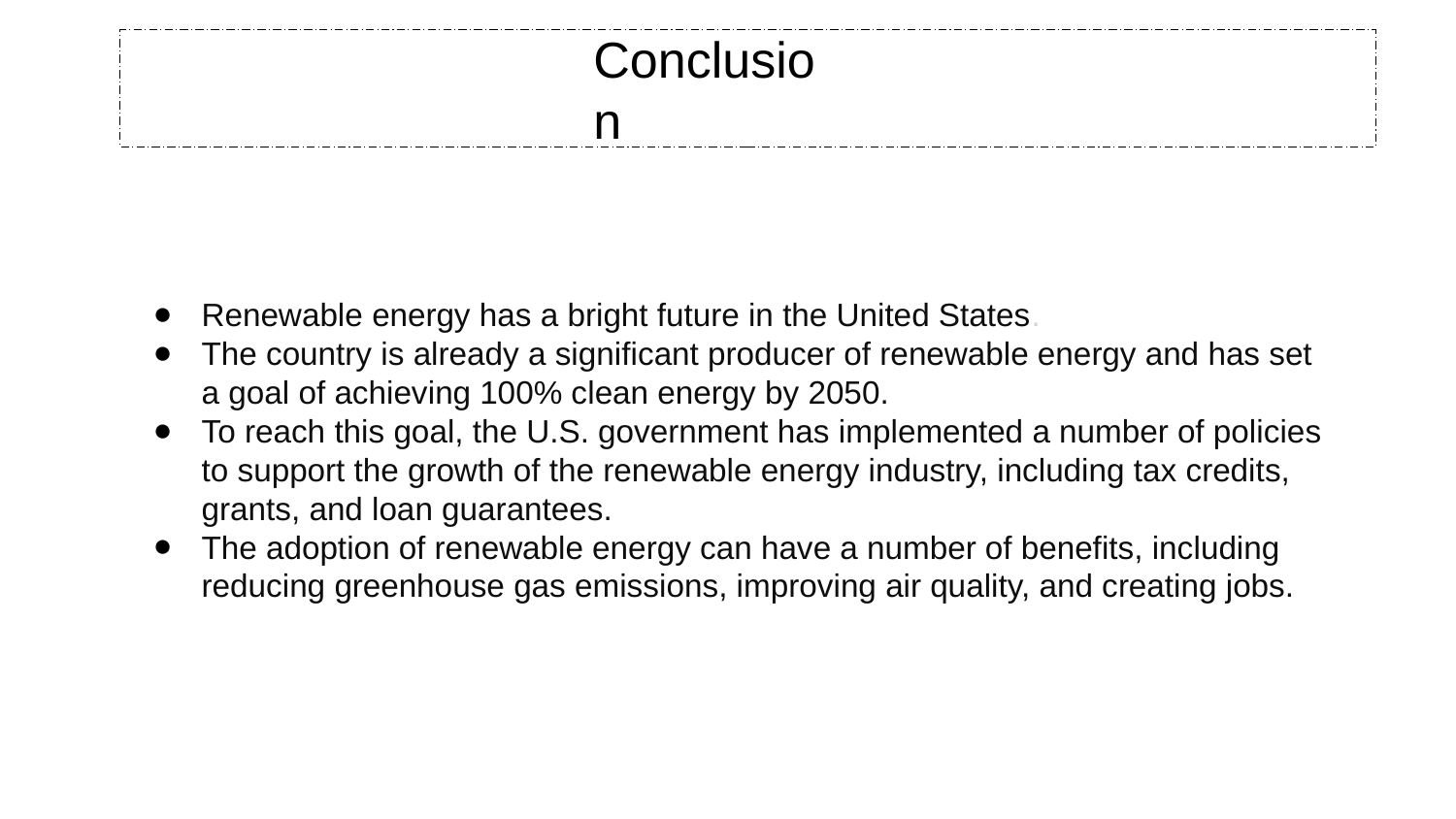

# Conclusion
Renewable energy has a bright future in the United States.
The country is already a significant producer of renewable energy and has set a goal of achieving 100% clean energy by 2050.
To reach this goal, the U.S. government has implemented a number of policies to support the growth of the renewable energy industry, including tax credits, grants, and loan guarantees.
The adoption of renewable energy can have a number of benefits, including reducing greenhouse gas emissions, improving air quality, and creating jobs.